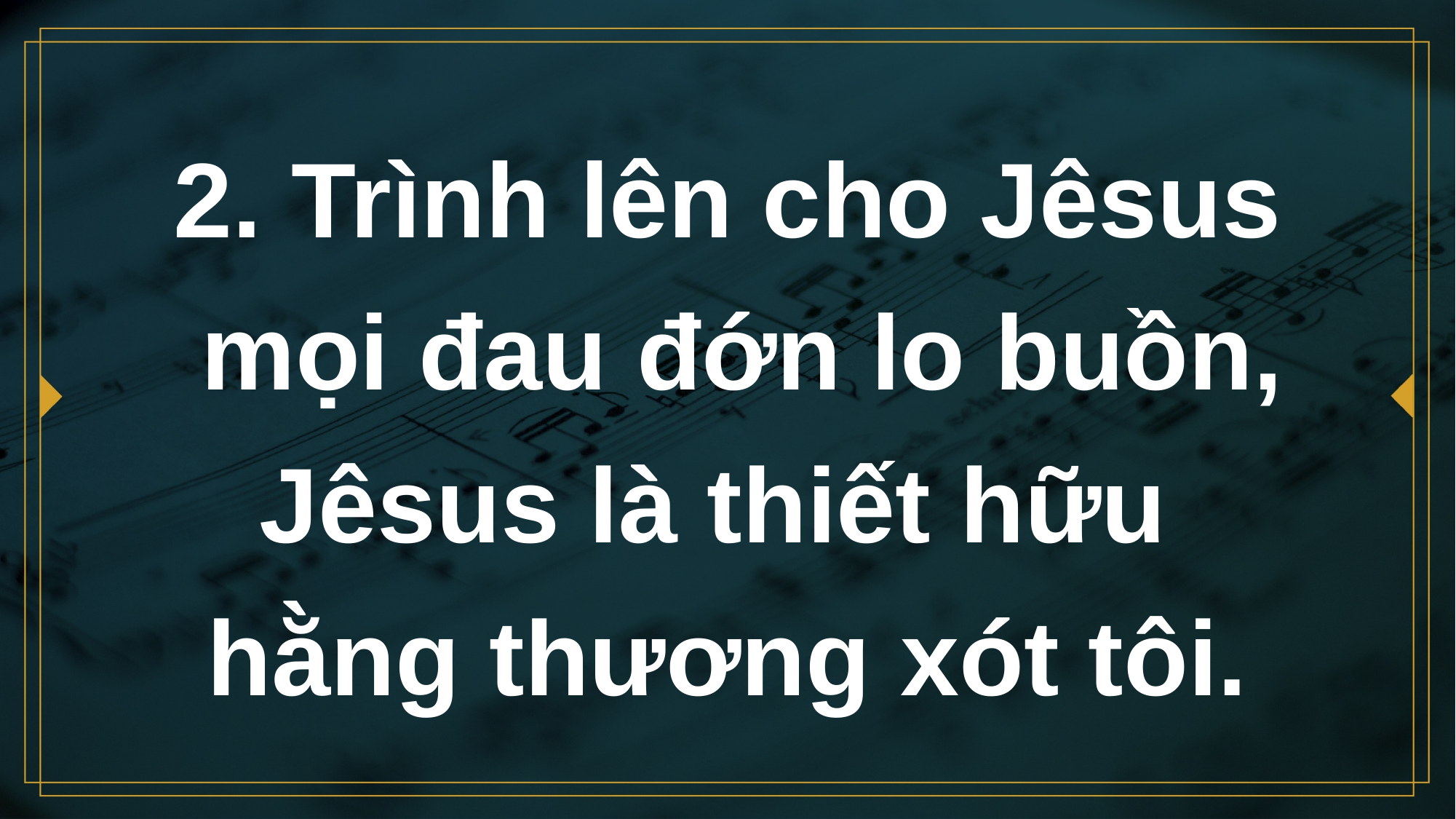

# 2. Trình lên cho Jêsus mọi đau đớn lo buồn, Jêsus là thiết hữu hằng thương xót tôi.